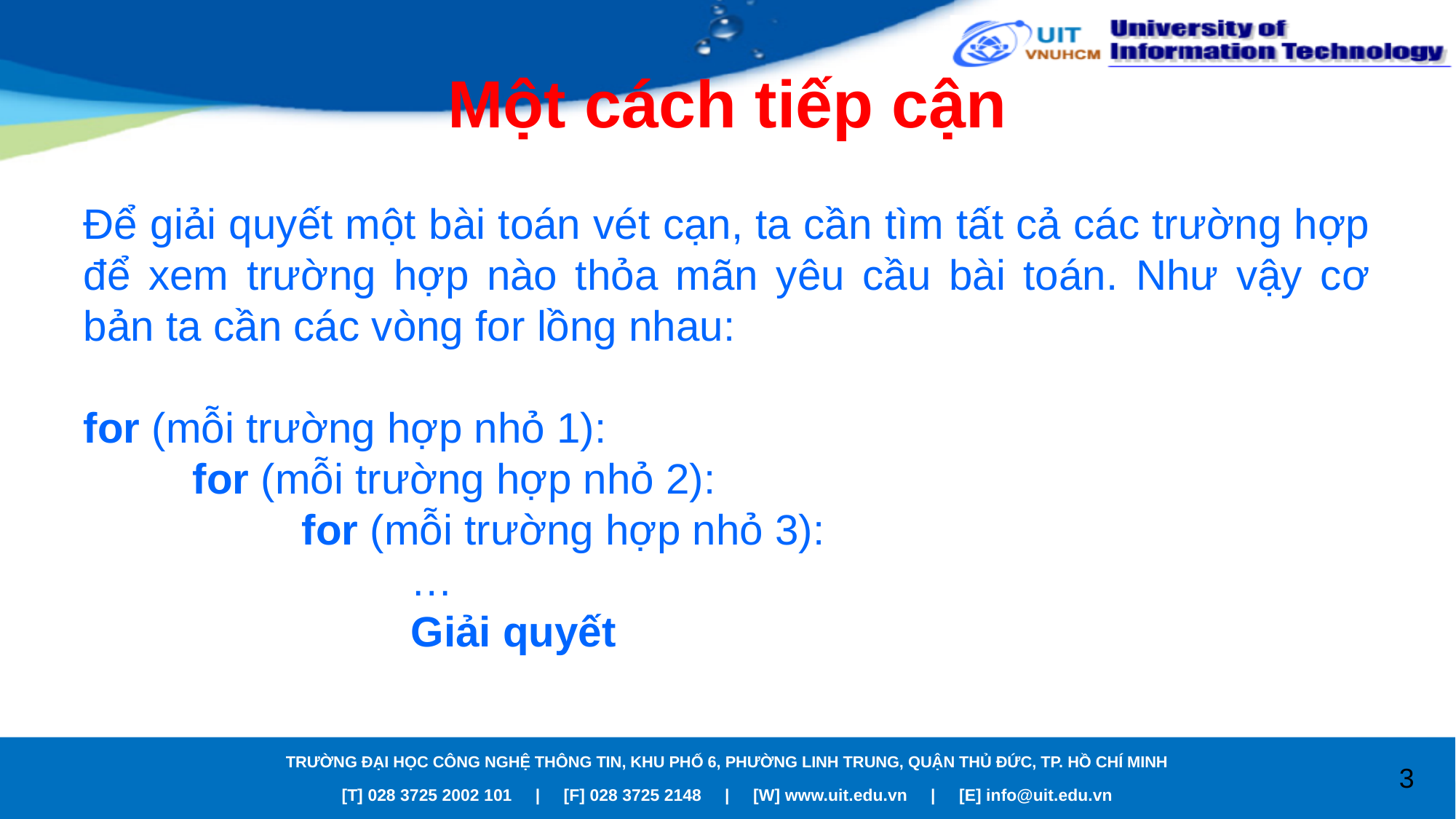

# Một cách tiếp cận
Để giải quyết một bài toán vét cạn, ta cần tìm tất cả các trường hợp để xem trường hợp nào thỏa mãn yêu cầu bài toán. Như vậy cơ bản ta cần các vòng for lồng nhau:

for (mỗi trường hợp nhỏ 1):
	for (mỗi trường hợp nhỏ 2):
		for (mỗi trường hợp nhỏ 3):
			…
			Giải quyết